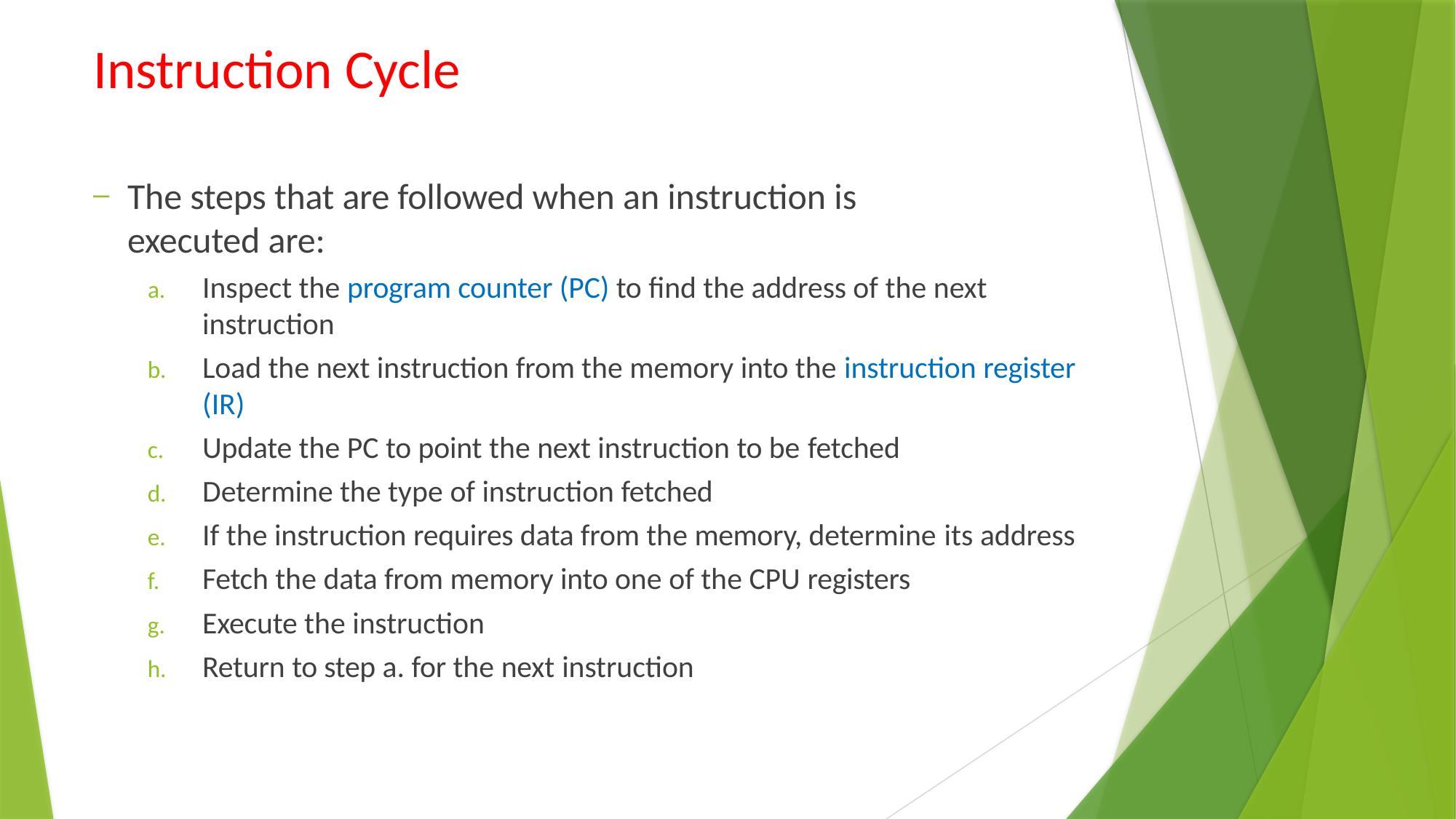

# Instruction Cycle
The steps that are followed when an instruction is  executed are:
Inspect the program counter (PC) to find the address of the next  instruction
Load the next instruction from the memory into the instruction register (IR)
Update the PC to point the next instruction to be fetched
Determine the type of instruction fetched
If the instruction requires data from the memory, determine its address
Fetch the data from memory into one of the CPU registers
Execute the instruction
Return to step a. for the next instruction